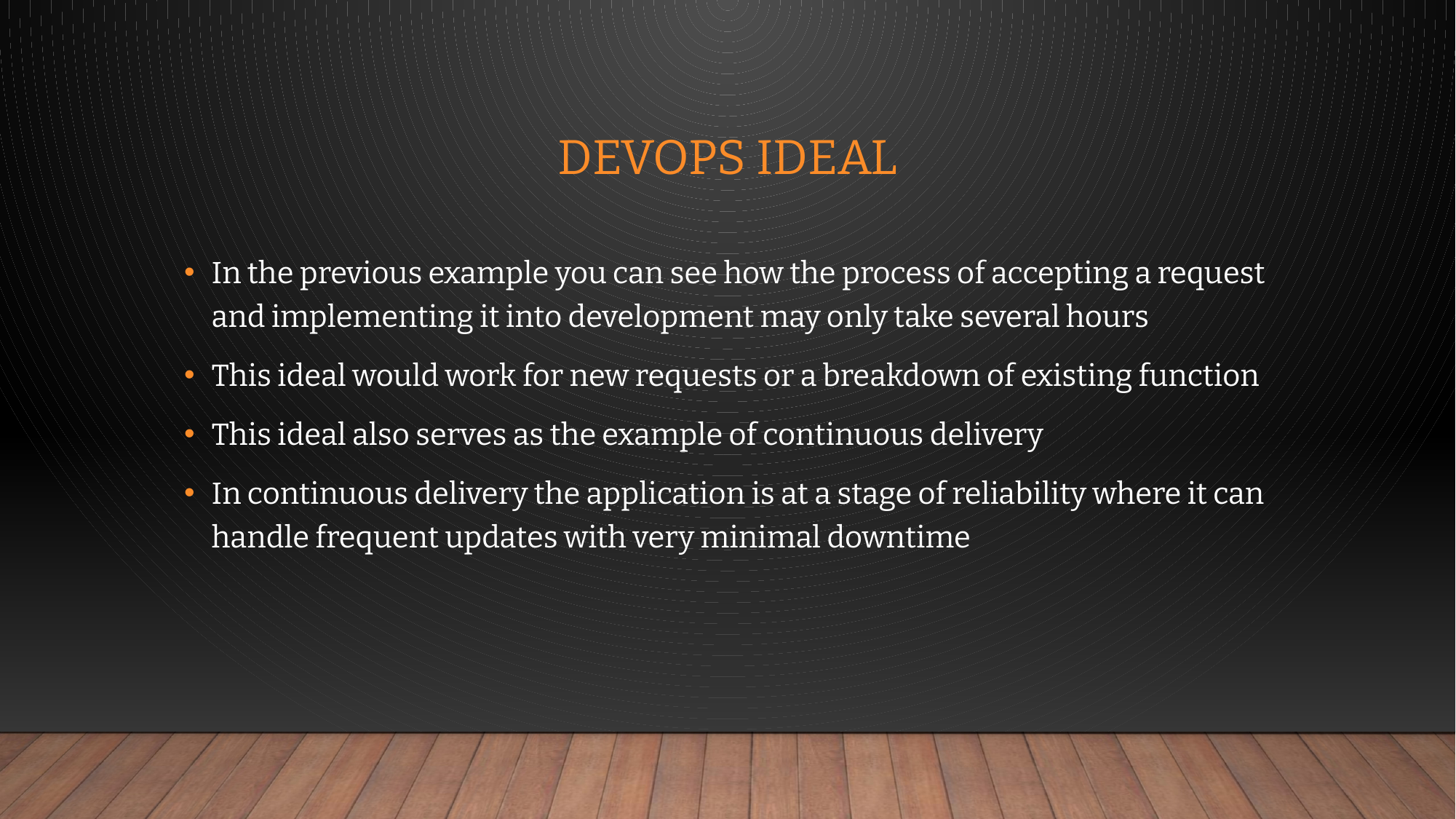

# Devops ideal
In the previous example you can see how the process of accepting a request and implementing it into development may only take several hours
This ideal would work for new requests or a breakdown of existing function
This ideal also serves as the example of continuous delivery
In continuous delivery the application is at a stage of reliability where it can handle frequent updates with very minimal downtime